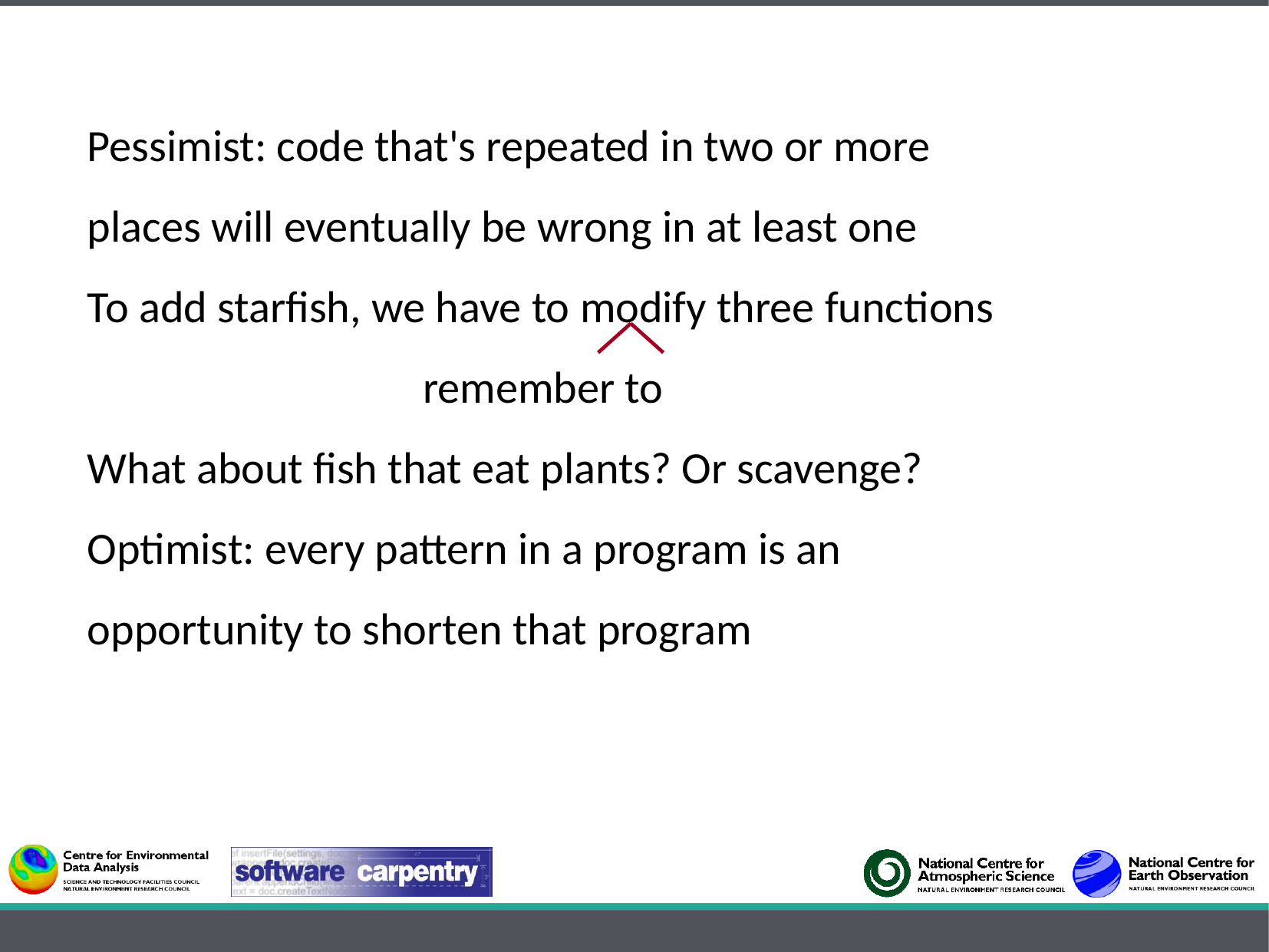

Pessimist: code that's repeated in two or more
places will eventually be wrong in at least one
To add starfish, we have to modify three functions
                                 remember to
What about fish that eat plants? Or scavenge?
Optimist: every pattern in a program is an
opportunity to shorten that program